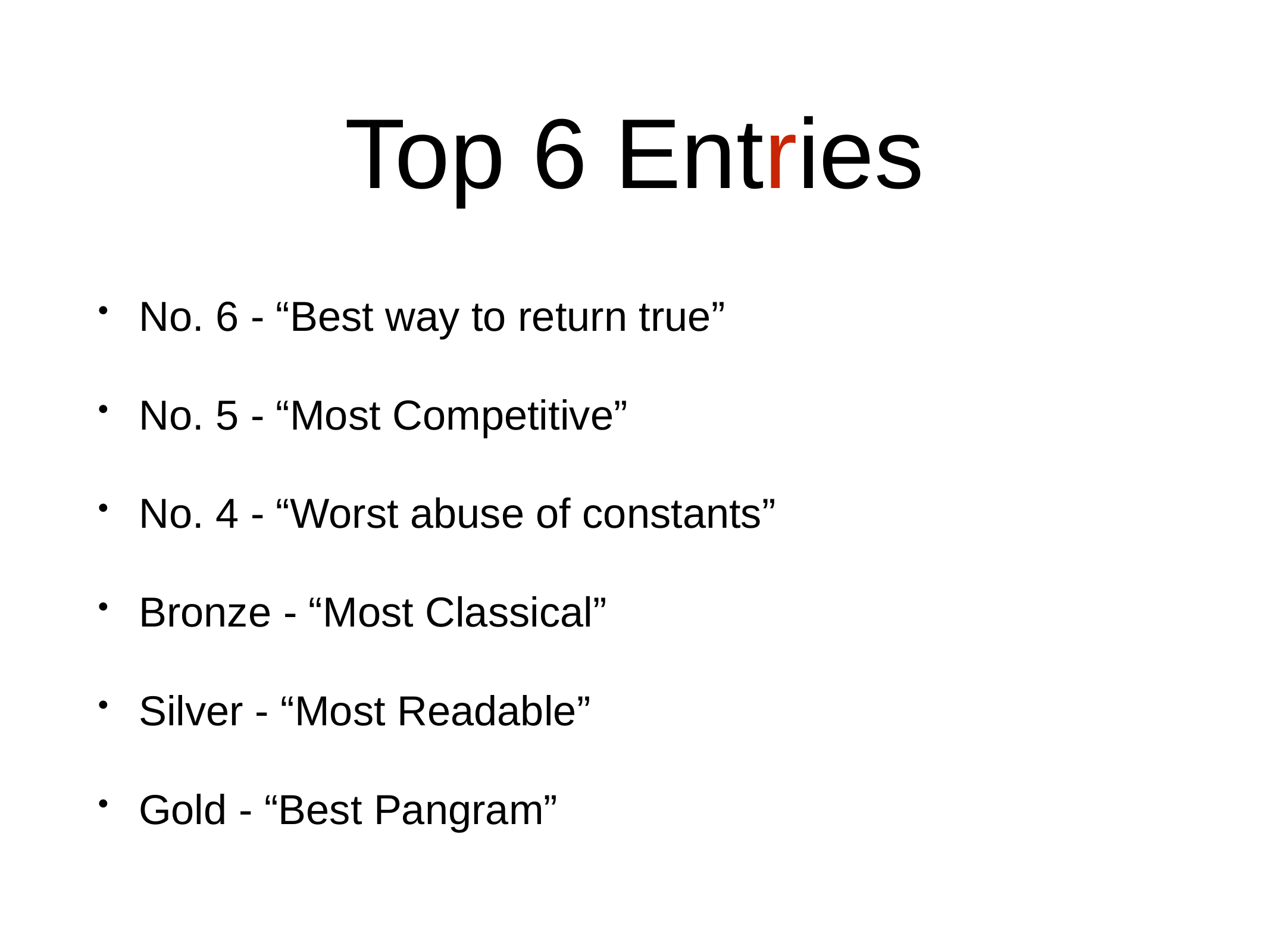

# Top 6 Entries
No. 6 - “Best way to return true”
No. 5 - “Most Competitive”
No. 4 - “Worst abuse of constants”
Bronze - “Most Classical”
Silver - “Most Readable”
Gold - “Best Pangram”